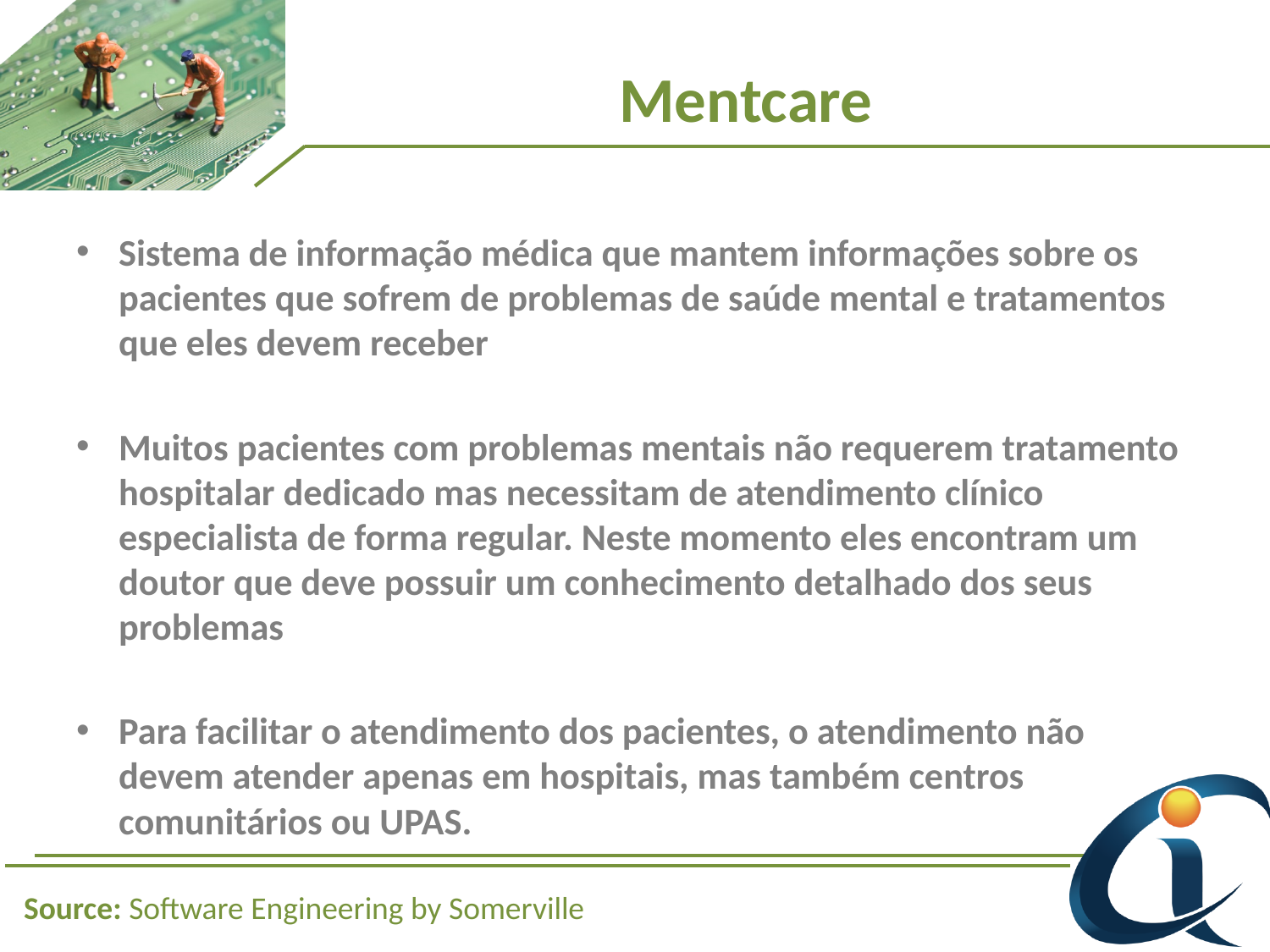

# Mentcare
Sistema de informação médica que mantem informações sobre os pacientes que sofrem de problemas de saúde mental e tratamentos que eles devem receber

Muitos pacientes com problemas mentais não requerem tratamento hospitalar dedicado mas necessitam de atendimento clínico especialista de forma regular. Neste momento eles encontram um doutor que deve possuir um conhecimento detalhado dos seus problemas

Para facilitar o atendimento dos pacientes, o atendimento não devem atender apenas em hospitais, mas também centros comunitários ou UPAS.